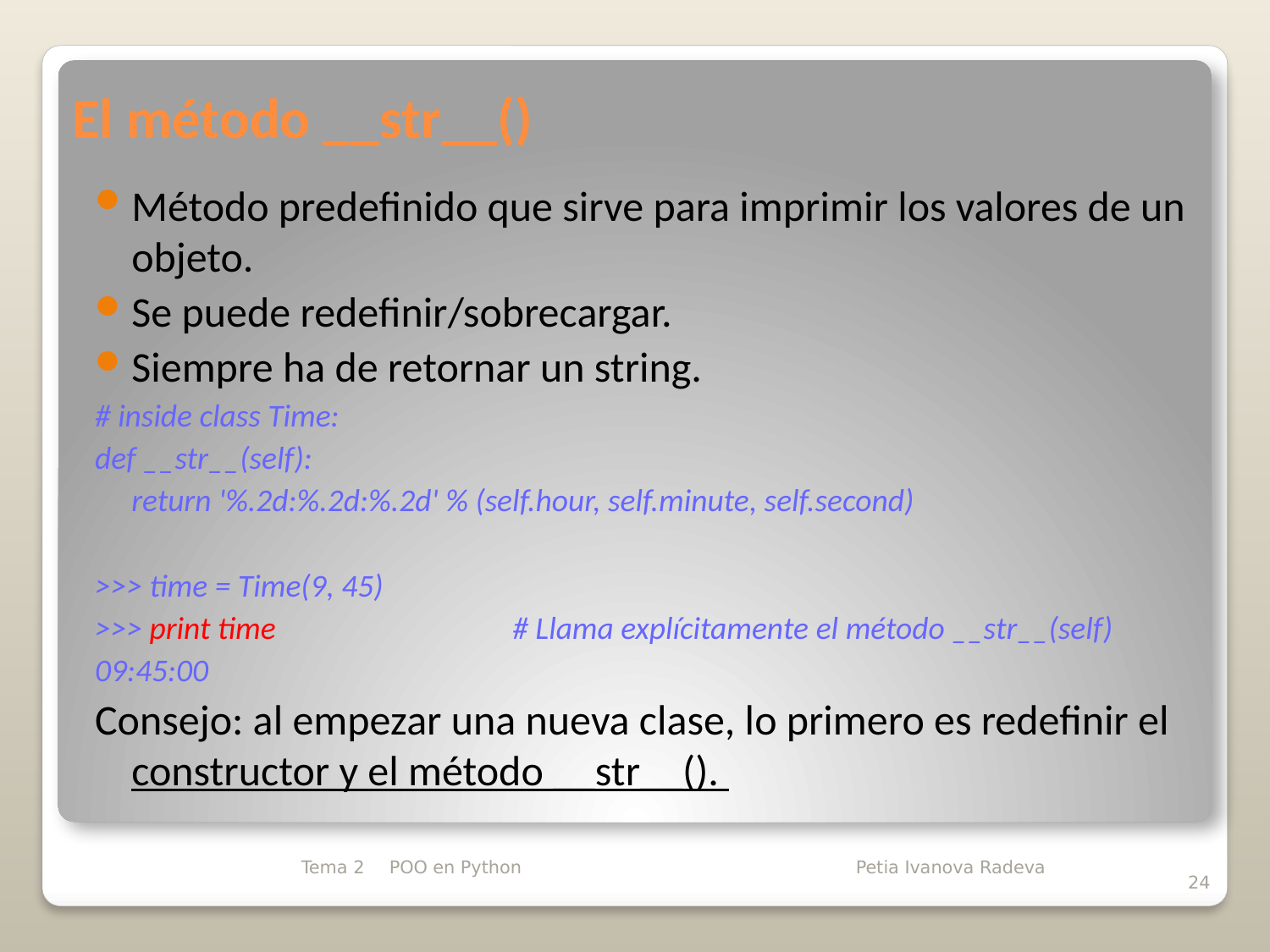

# El método __str__()
Método predefinido que sirve para imprimir los valores de un objeto.
Se puede redefinir/sobrecargar.
Siempre ha de retornar un string.
# inside class Time:
def __str__(self):
	return '%.2d:%.2d:%.2d' % (self.hour, self.minute, self.second)

>>> time = Time(9, 45)
>>> print time 		# Llama explícitamente el método __str__(self)
09:45:00
Consejo: al empezar una nueva clase, lo primero es redefinir el constructor y el método __str__().
Tema 2
POO en Python
24